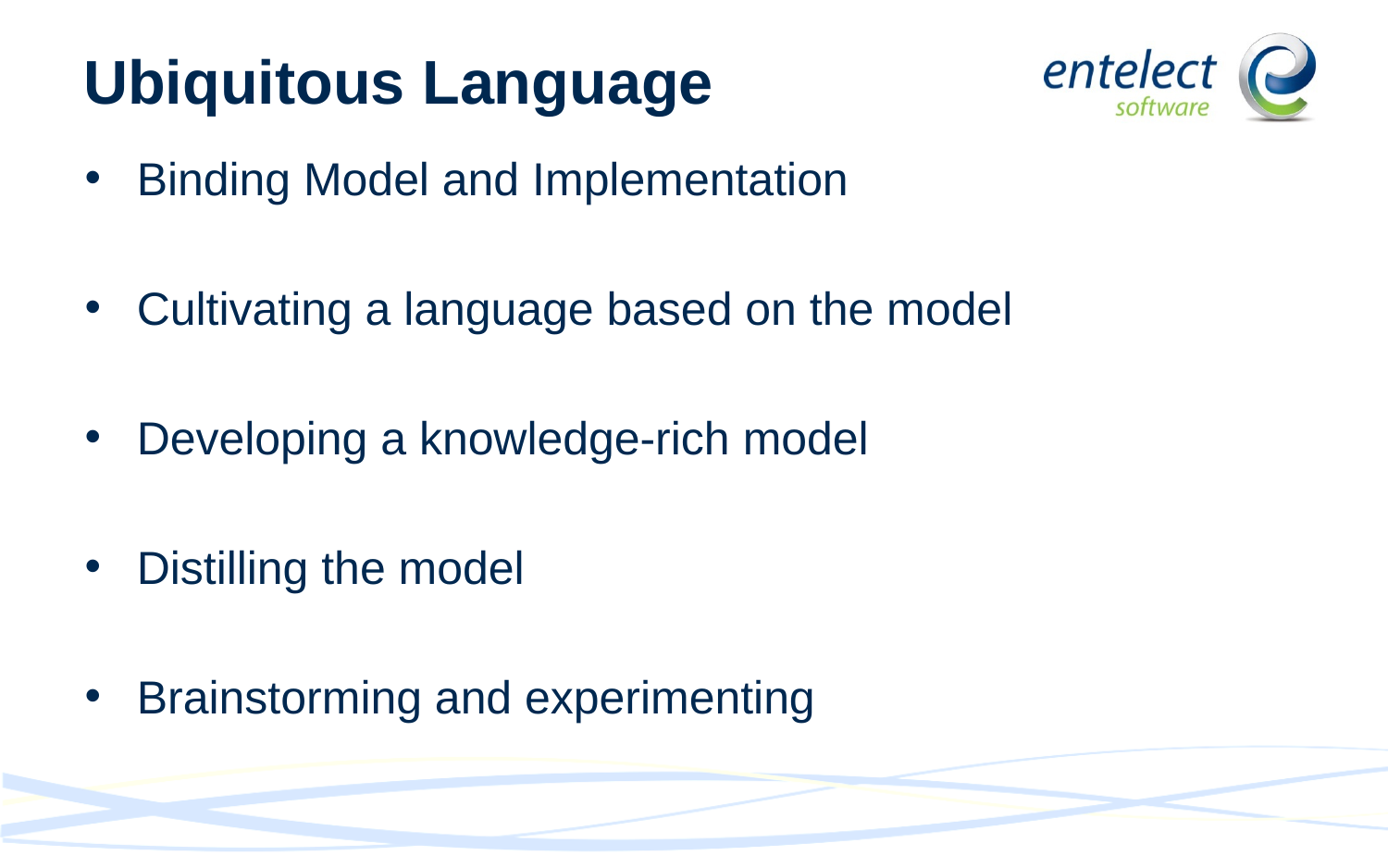

# Ubiquitous Language
Binding Model and Implementation

Cultivating a language based on the model

Developing a knowledge-rich model

Distilling the model

Brainstorming and experimenting